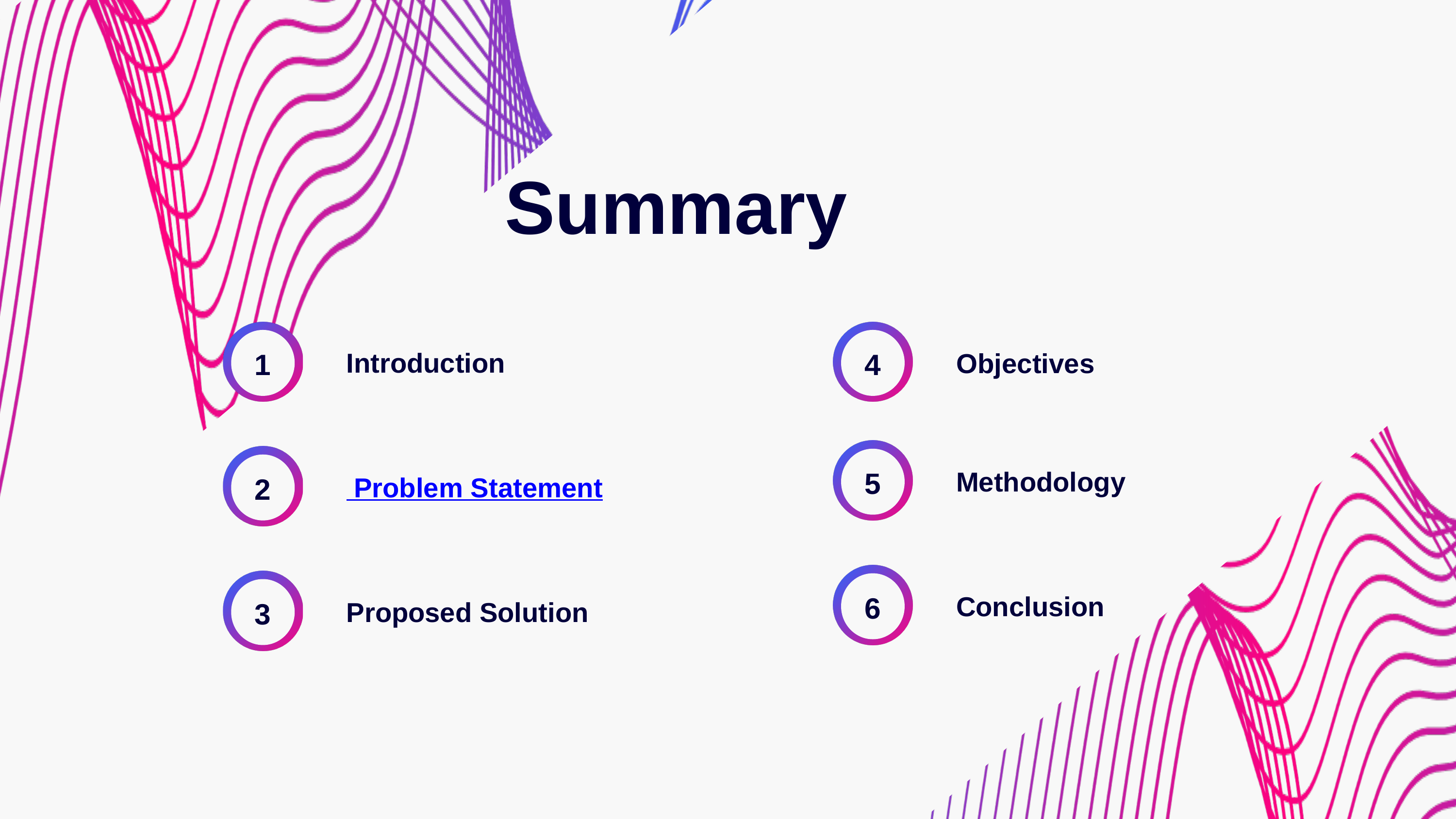

Summary

1

4
Introduction
Objectives

5

2
Methodology
 Problem Statement

6

3

Conclusion
Proposed Solution